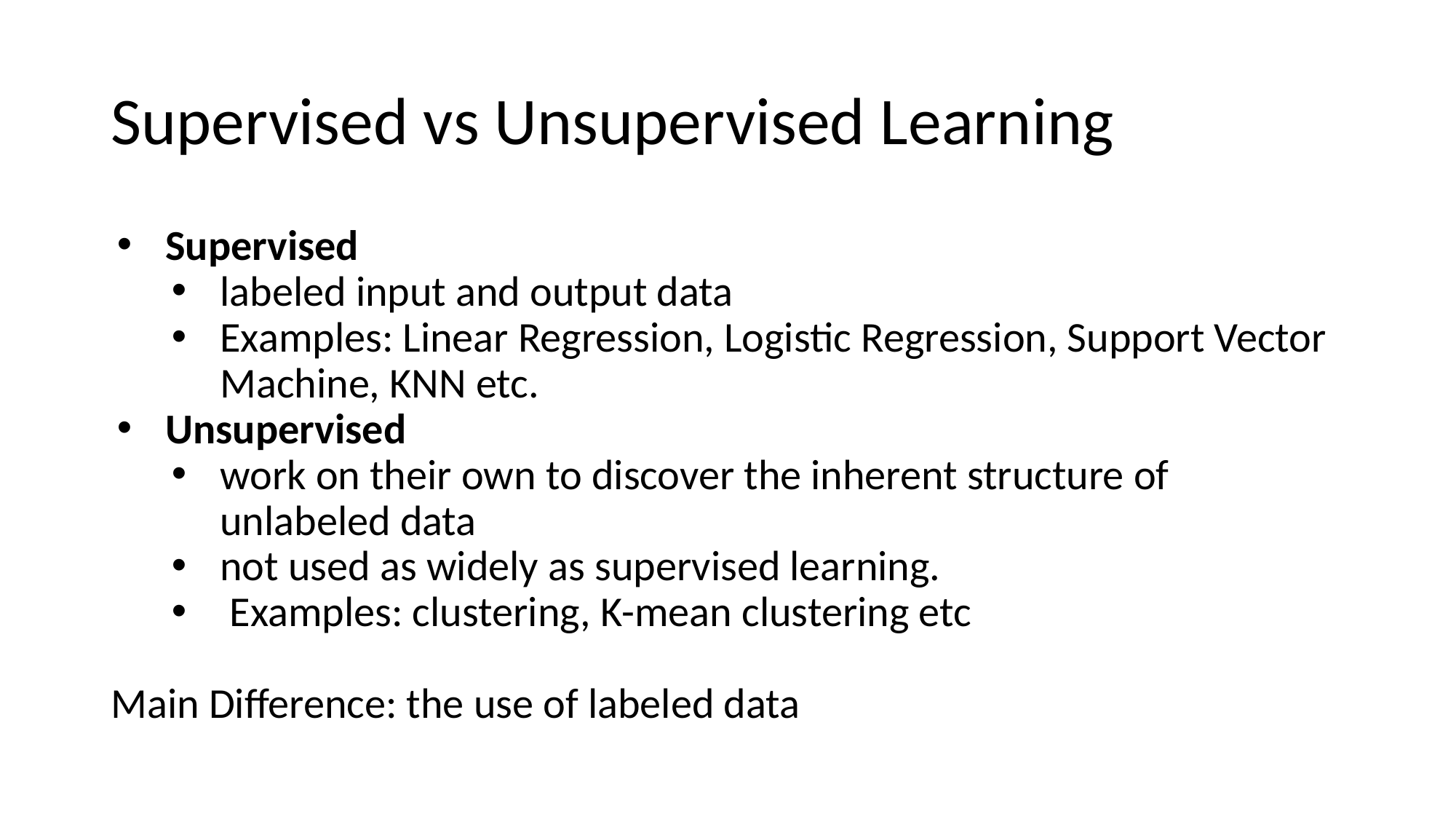

# Supervised vs Unsupervised Learning
Supervised
labeled input and output data
Examples: Linear Regression, Logistic Regression, Support Vector Machine, KNN etc.
Unsupervised
work on their own to discover the inherent structure of unlabeled data
not used as widely as supervised learning.
 Examples: clustering, K-mean clustering etc

Main Difference: the use of labeled data